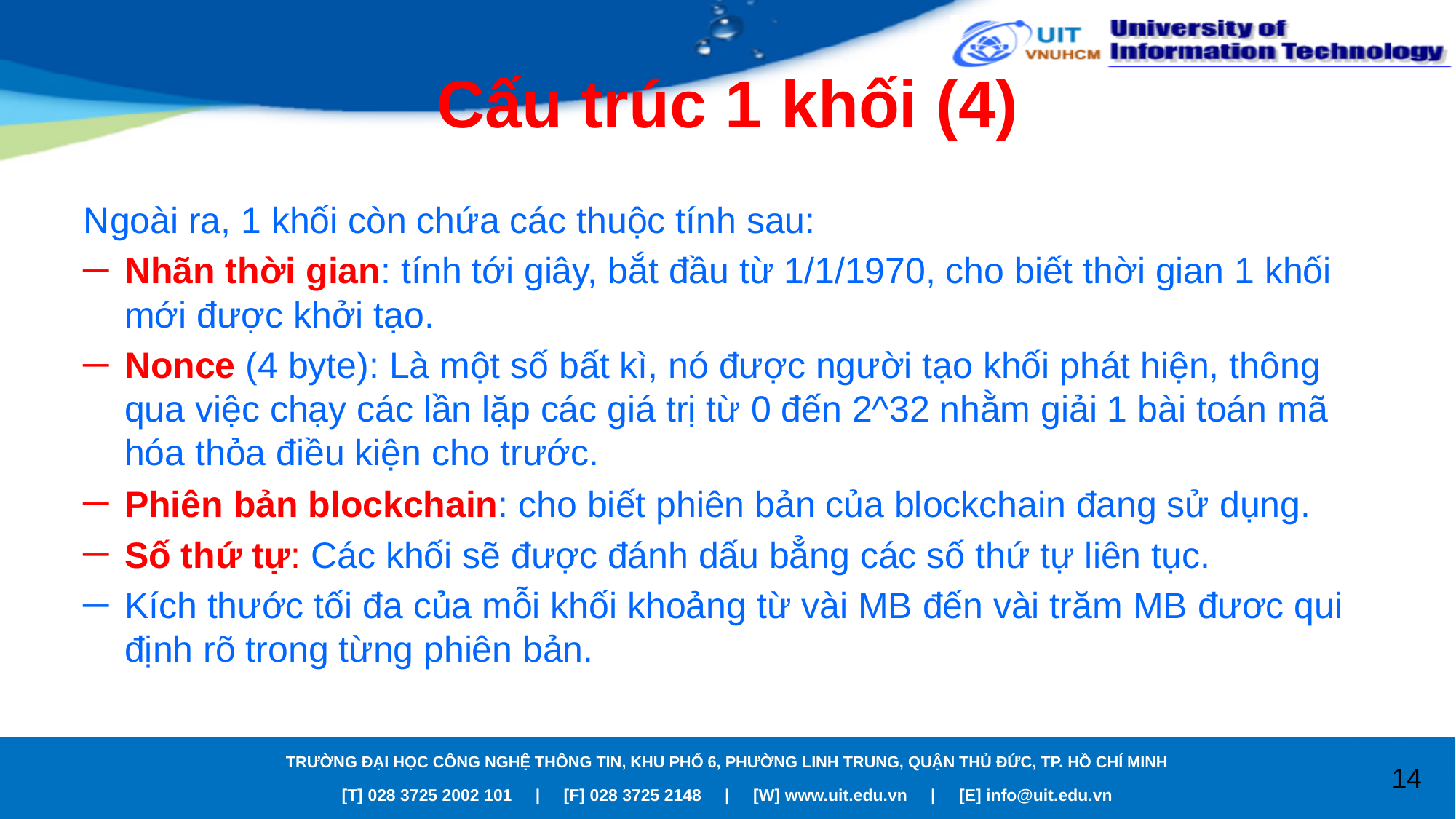

# Cấu trúc 1 khối (4)
Ngoài ra, 1 khối còn chứa các thuộc tính sau:
Nhãn thời gian: tính tới giây, bắt đầu từ 1/1/1970, cho biết thời gian 1 khối mới được khởi tạo.
Nonce (4 byte): Là một số bất kì, nó được người tạo khối phát hiện, thông qua việc chạy các lần lặp các giá trị từ 0 đến 2^32 nhằm giải 1 bài toán mã hóa thỏa điều kiện cho trước.
Phiên bản blockchain: cho biết phiên bản của blockchain đang sử dụng.
Số thứ tự: Các khối sẽ được đánh dấu bẳng các số thứ tự liên tục.
Kích thước tối đa của mỗi khối khoảng từ vài MB đến vài trăm MB đươc qui định rõ trong từng phiên bản.